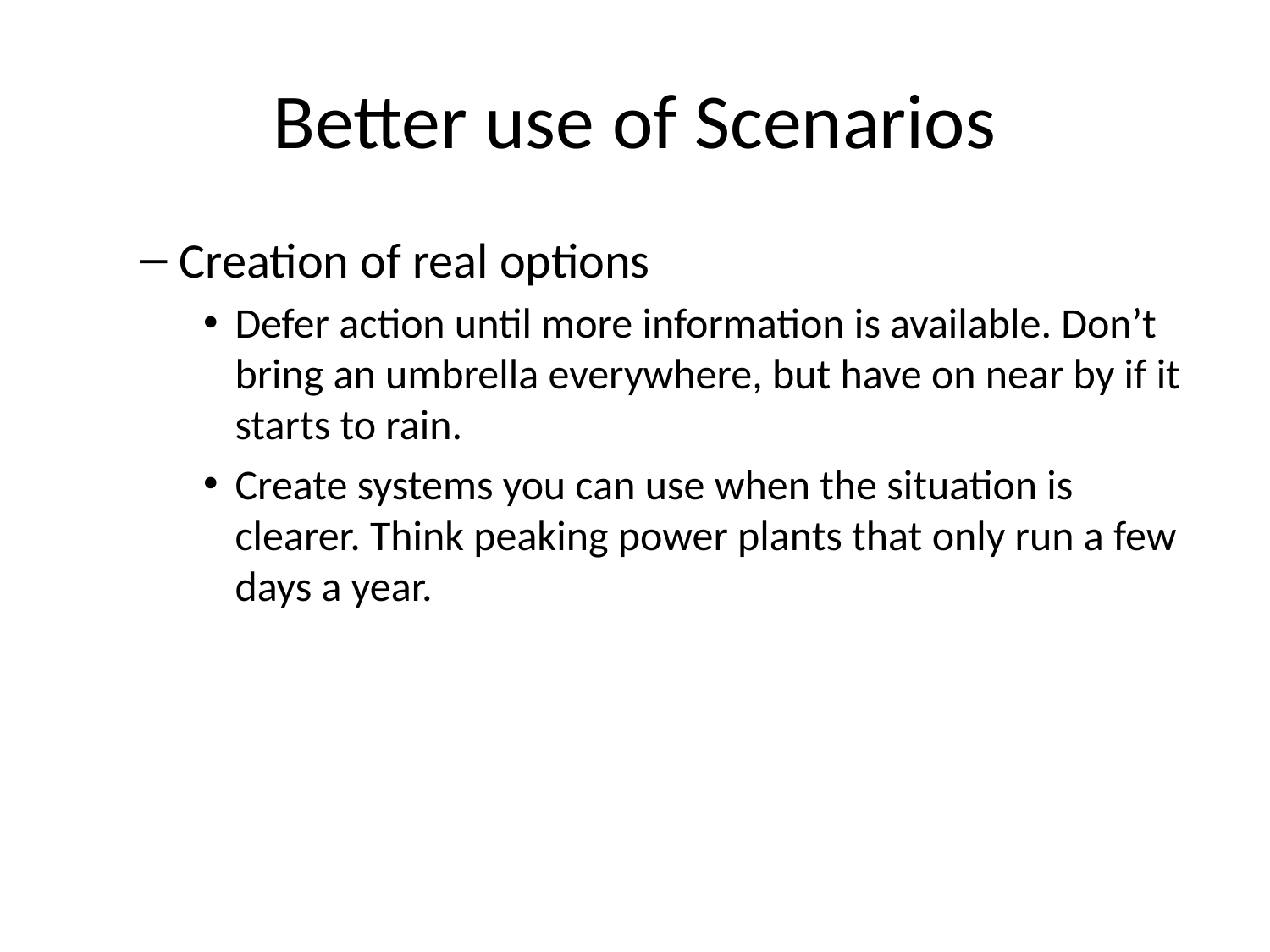

# Better use of Scenarios
Creation of real options
Defer action until more information is available. Don’t bring an umbrella everywhere, but have on near by if it starts to rain.
Create systems you can use when the situation is clearer. Think peaking power plants that only run a few days a year.